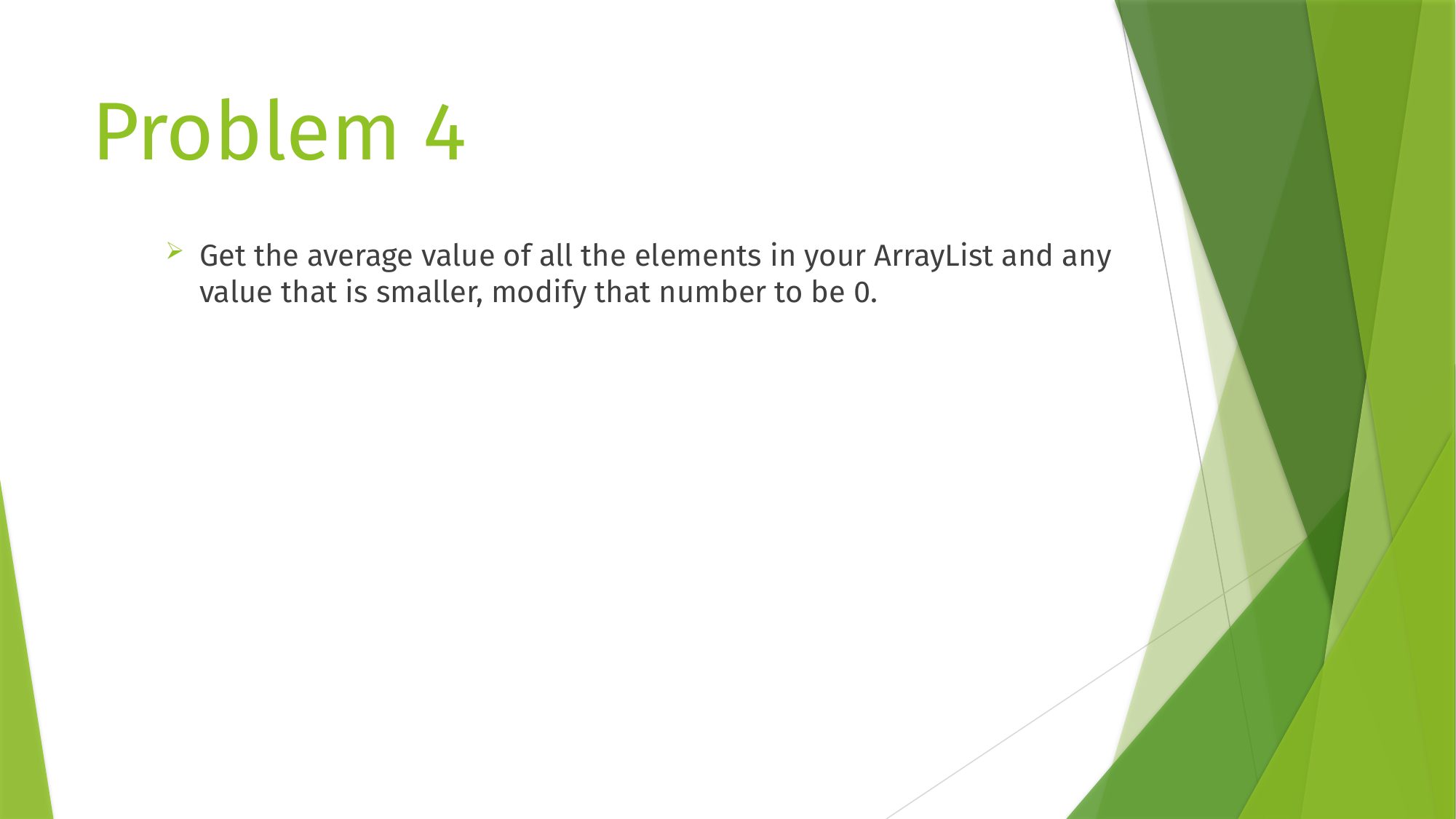

# Problem 4
Get the average value of all the elements in your ArrayList and any
value that is smaller, modify that number to be 0.